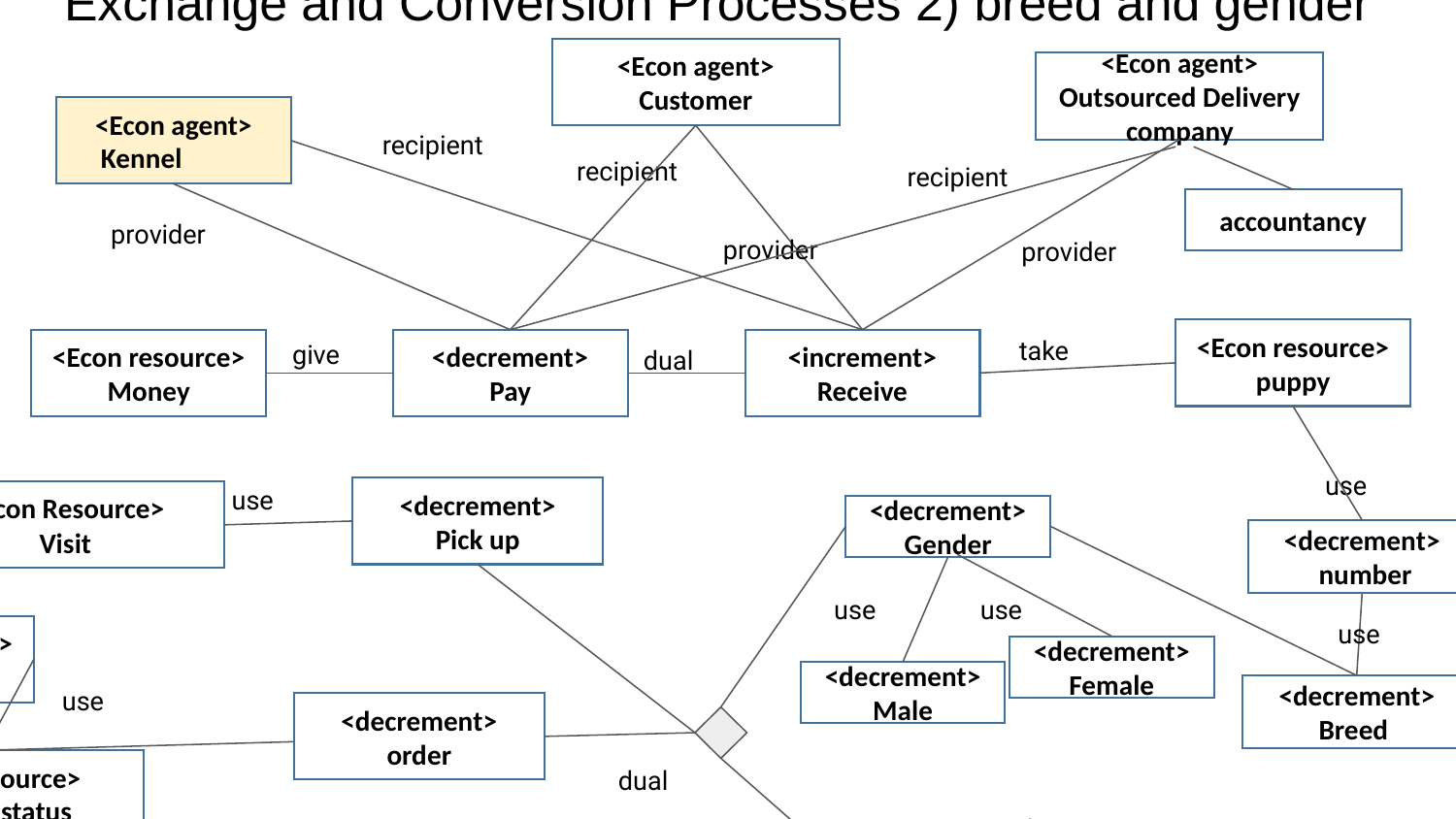

# Exchange and Conversion Processes 2) breed and gender

<Econ agent>
Customer
<Econ agent>
Outsourced Delivery company
<Econ agent>
Kennel
recipient
recipient
recipient
accountancy
provider
provider
provider
<Econ resource>
puppy
take
give
<Econ resource>
Money
<decrement>
Pay
dual
<increment>
Receive
use
use
<decrement>
Pick up
<Econ Resource>
Visit
<decrement>
Gender
<decrement>
 number
use
use
use
<Econ resource>
Delivery
<decrement>
Female
<decrement>
Male
use
<decrement>
Breed
<decrement>
order

dual
<Econ resource>
Delivery status
produce
<increment>
More services
<Econ resource>
Money/Income